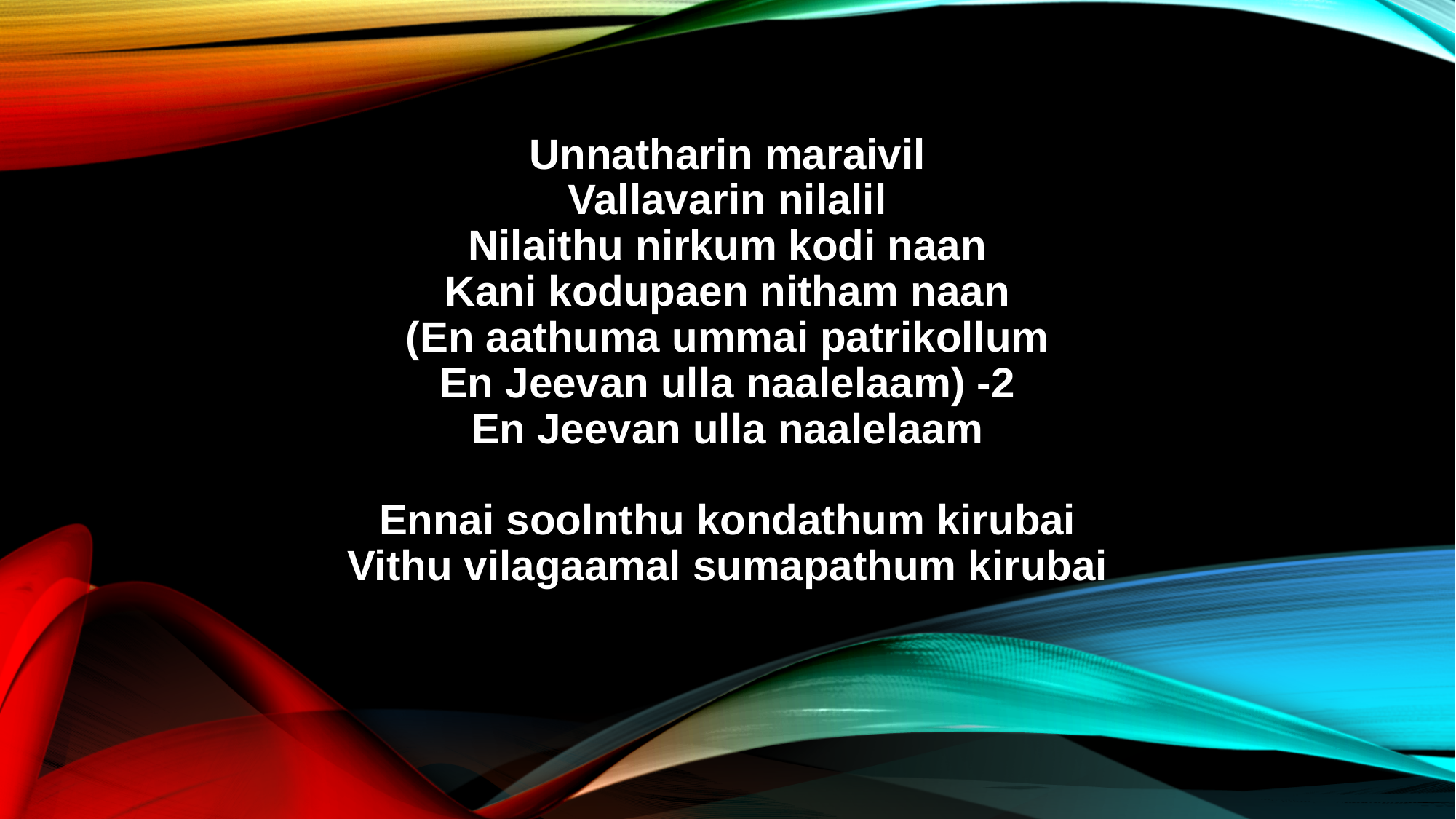

Unnatharin maraivil
Vallavarin nilalil
Nilaithu nirkum kodi naan
Kani kodupaen nitham naan
(En aathuma ummai patrikollum
En Jeevan ulla naalelaam) -2
En Jeevan ulla naalelaam
Ennai soolnthu kondathum kirubai
Vithu vilagaamal sumapathum kirubai